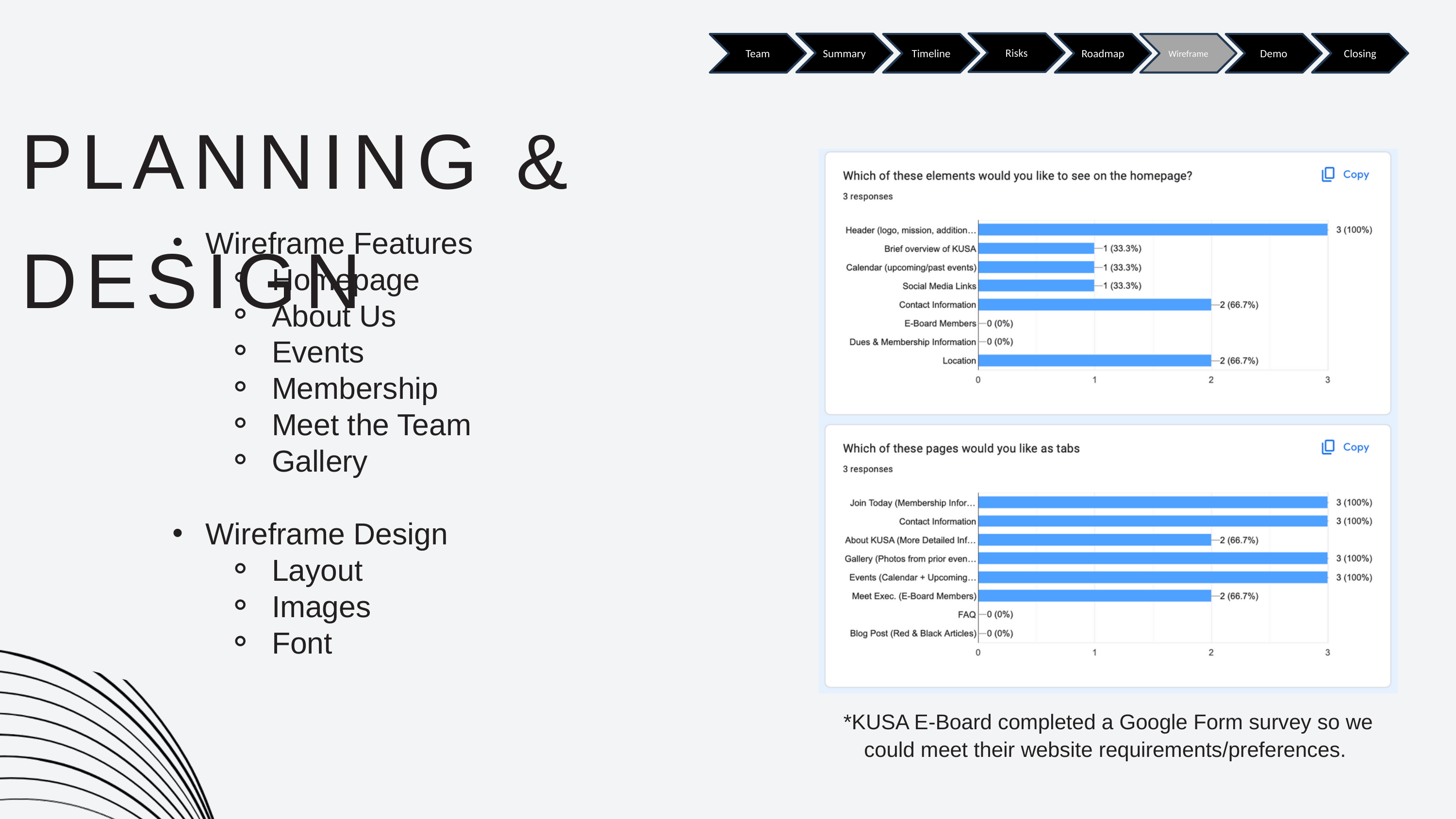

Risks
Summary
Team
Timeline
Roadmap
Demo
Closing
Wireframe
PLANNING & DESIGN

Wireframe Features
Homepage
About Us
Events
Membership
Meet the Team
Gallery

Wireframe Design
Layout
Images
Font
*KUSA E-Board completed a Google Form survey so we could meet their website requirements/preferences.